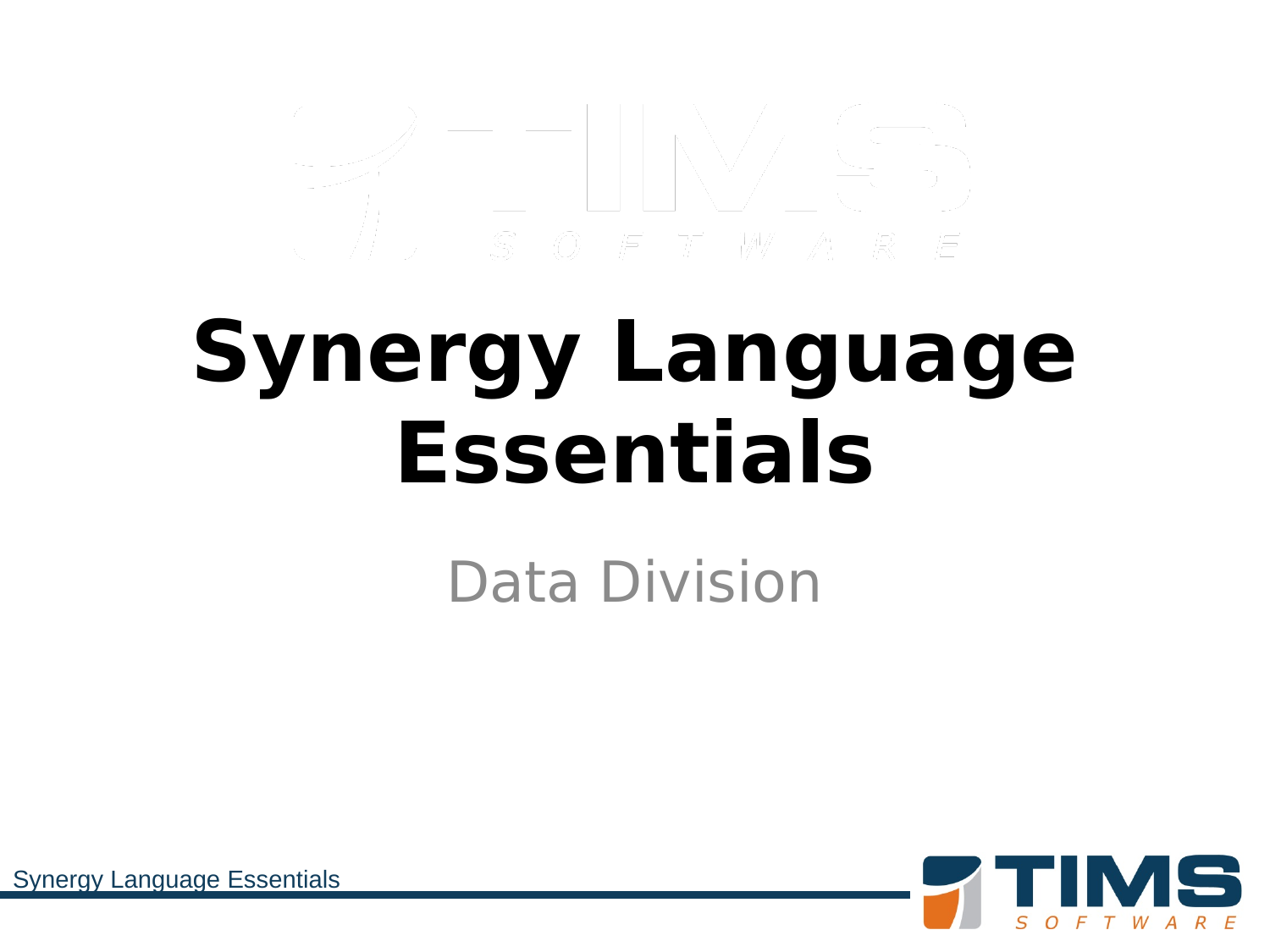

# Synergy Language Essentials
Data Division
Synergy Language Essentials